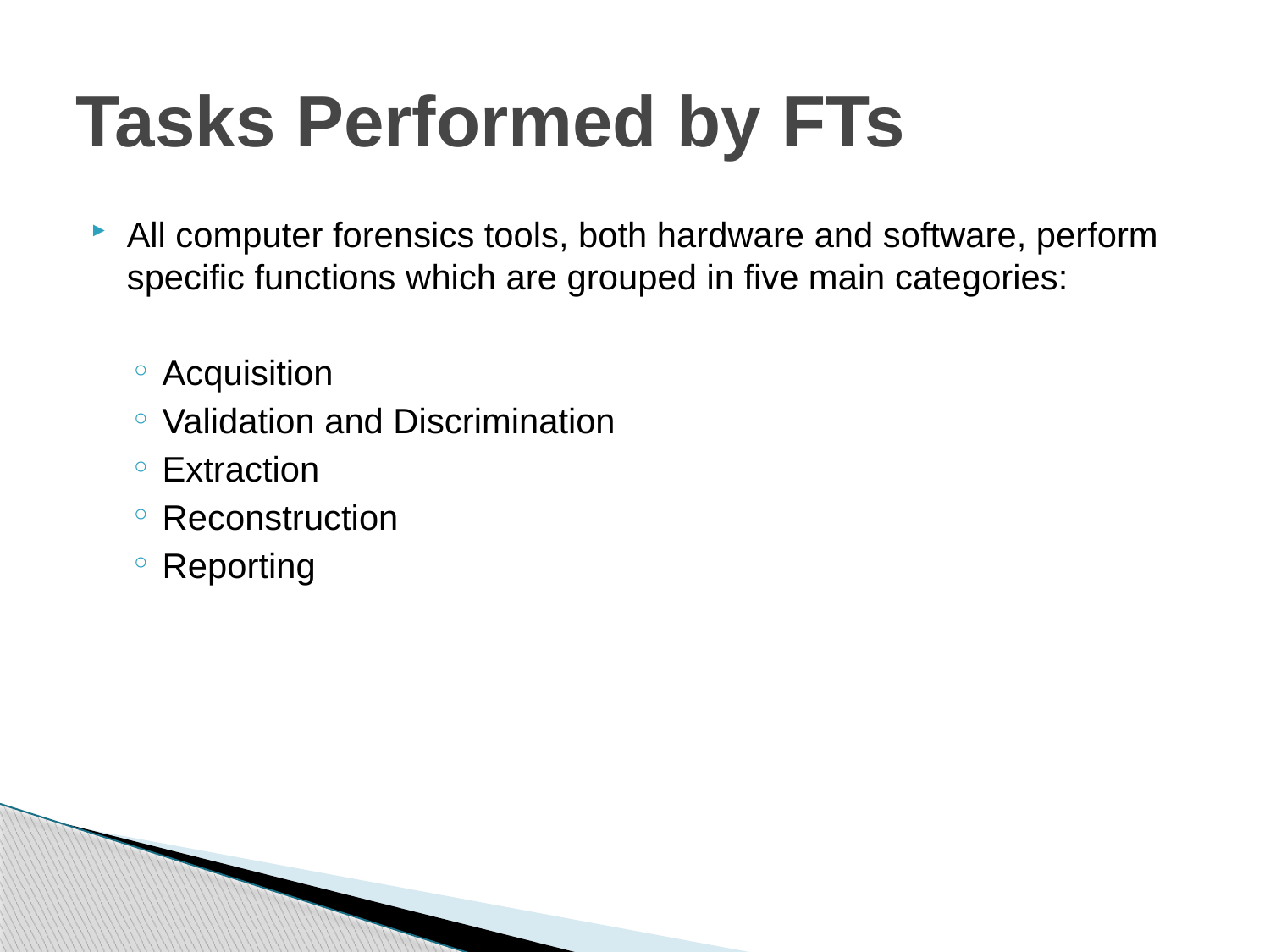

# Tasks Performed by FTs
All computer forensics tools, both hardware and software, perform specific functions which are grouped in five main categories:

Acquisition
Validation and Discrimination
Extraction
Reconstruction
Reporting